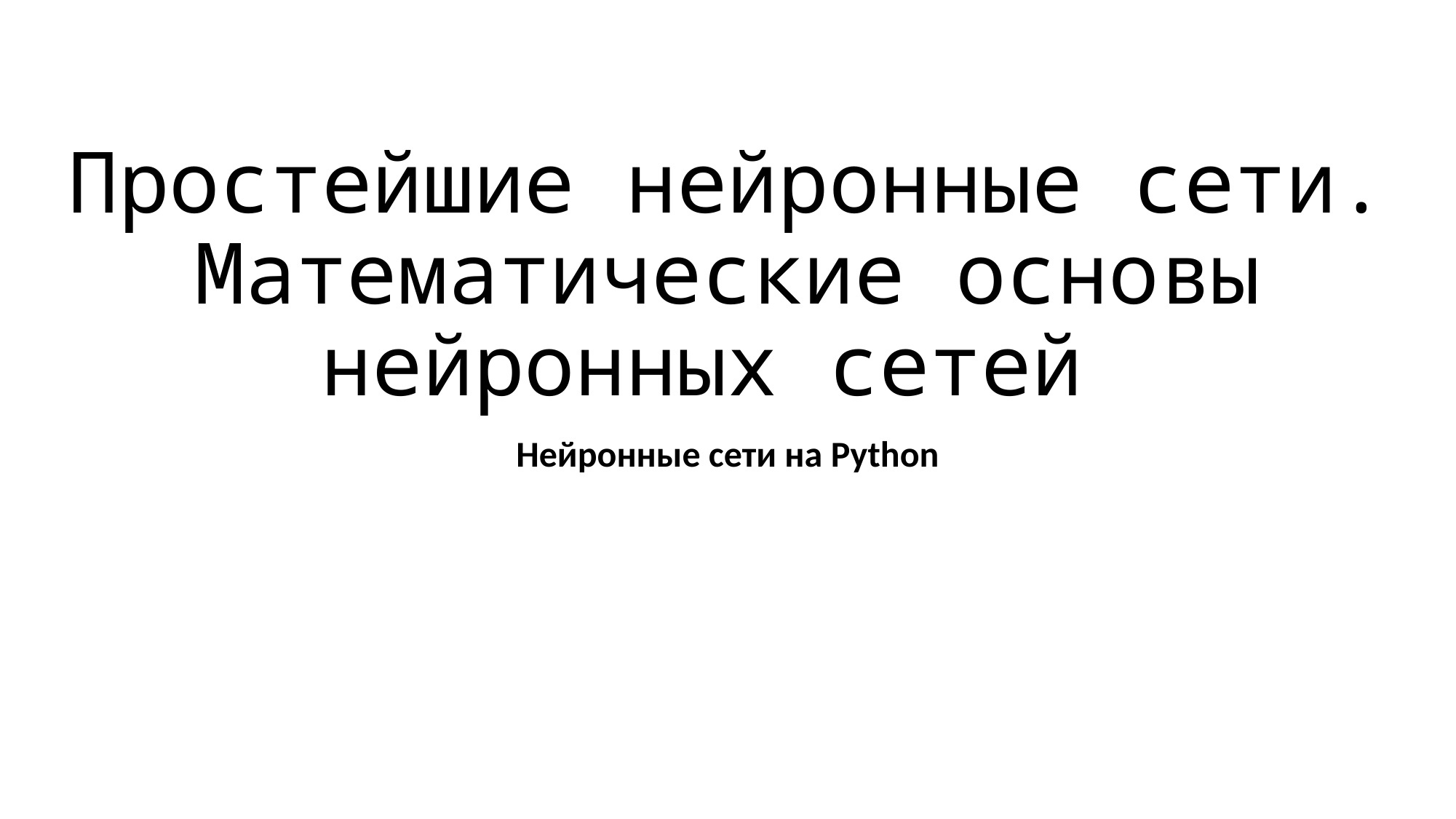

# Простейшие нейронные сети. Математические основы нейронных сетей
Нейронные сети на Python